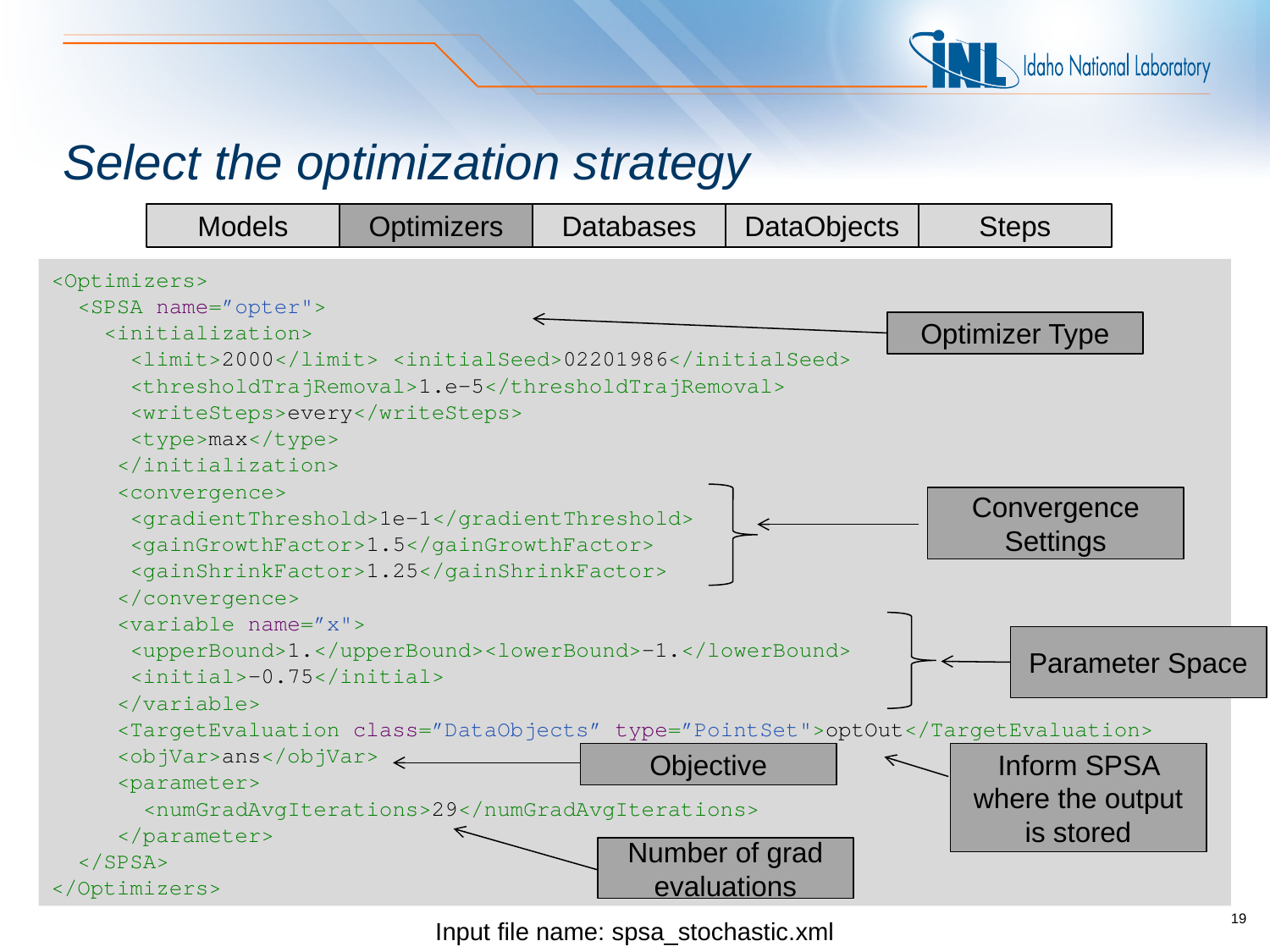

# Select the optimization strategy
Models
Optimizers
Databases
DataObjects
Steps
<Optimizers>
  <SPSA name=”opter">
    <initialization>
      <limit>2000</limit> <initialSeed>02201986</initialSeed>
      <thresholdTrajRemoval>1.e-5</thresholdTrajRemoval>
      <writeSteps>every</writeSteps>
      <type>max</type>
     </initialization>
     <convergence>
      <gradientThreshold>1e-1</gradientThreshold>
      <gainGrowthFactor>1.5</gainGrowthFactor>
      <gainShrinkFactor>1.25</gainShrinkFactor>
     </convergence>
     <variable name=”x">
      <upperBound>1.</upperBound><lowerBound>-1.</lowerBound>
      <initial>-0.75</initial>
     </variable>
     <TargetEvaluation class=”DataObjects” type=”PointSet">optOut</TargetEvaluation>
     <objVar>ans</objVar>
     <parameter>
       <numGradAvgIterations>29</numGradAvgIterations>
     </parameter>
  </SPSA>
</Optimizers>
Optimizer Type

Convergence Settings

Parameter Space
Objective
Inform SPSA where the output is stored
Number of grad evaluations
Input file name: spsa_stochastic.xml
19
Input file name: finite_difference.xml